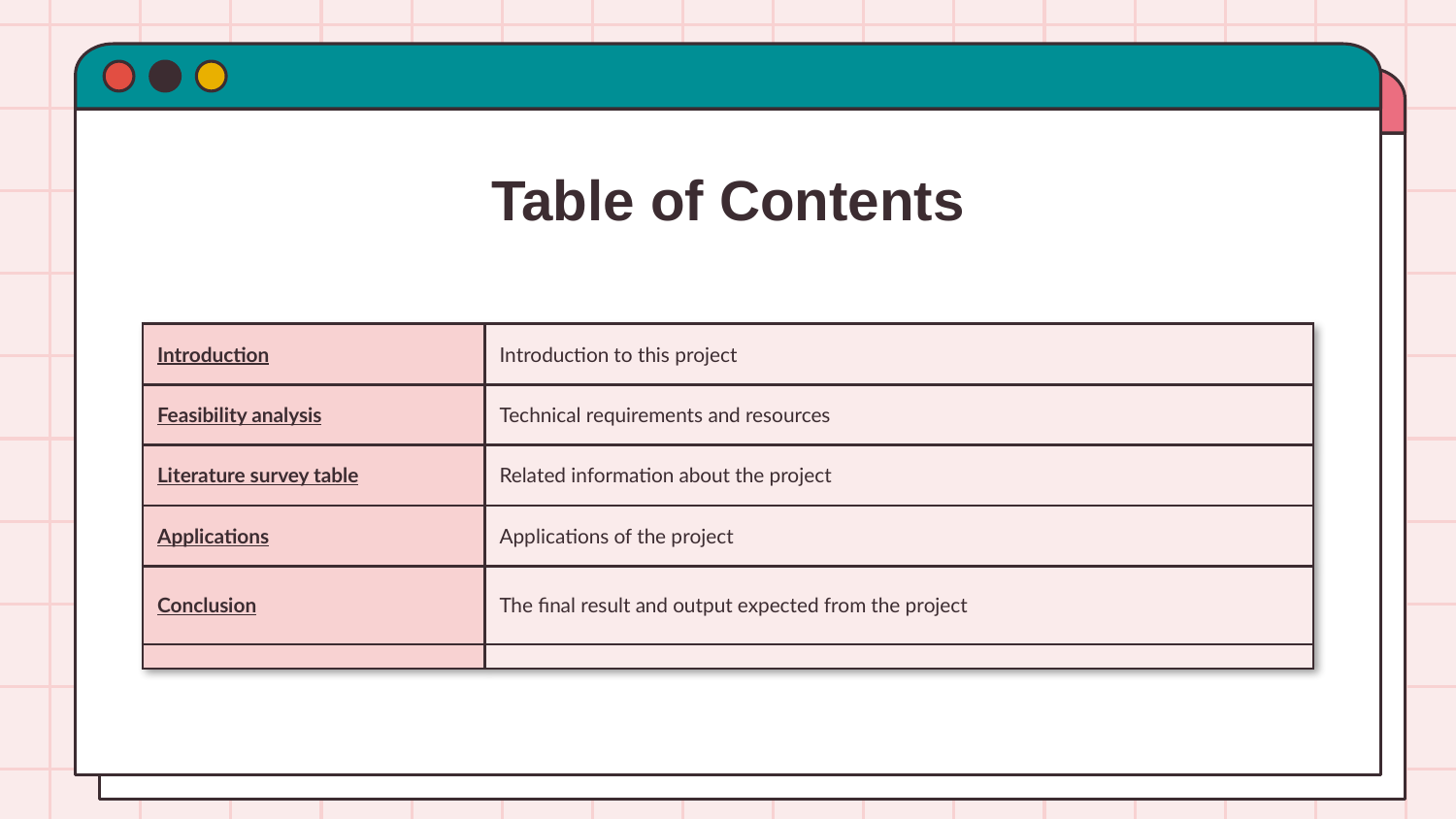

# Table of Contents

| Introduction | Introduction to this project |
| --- | --- |
| Feasibility analysis | Technical requirements and resources |
| Literature survey table | Related information about the project |
| Applications | Applications of the project |
| Conclusion | The final result and output expected from the project |
|  |  |